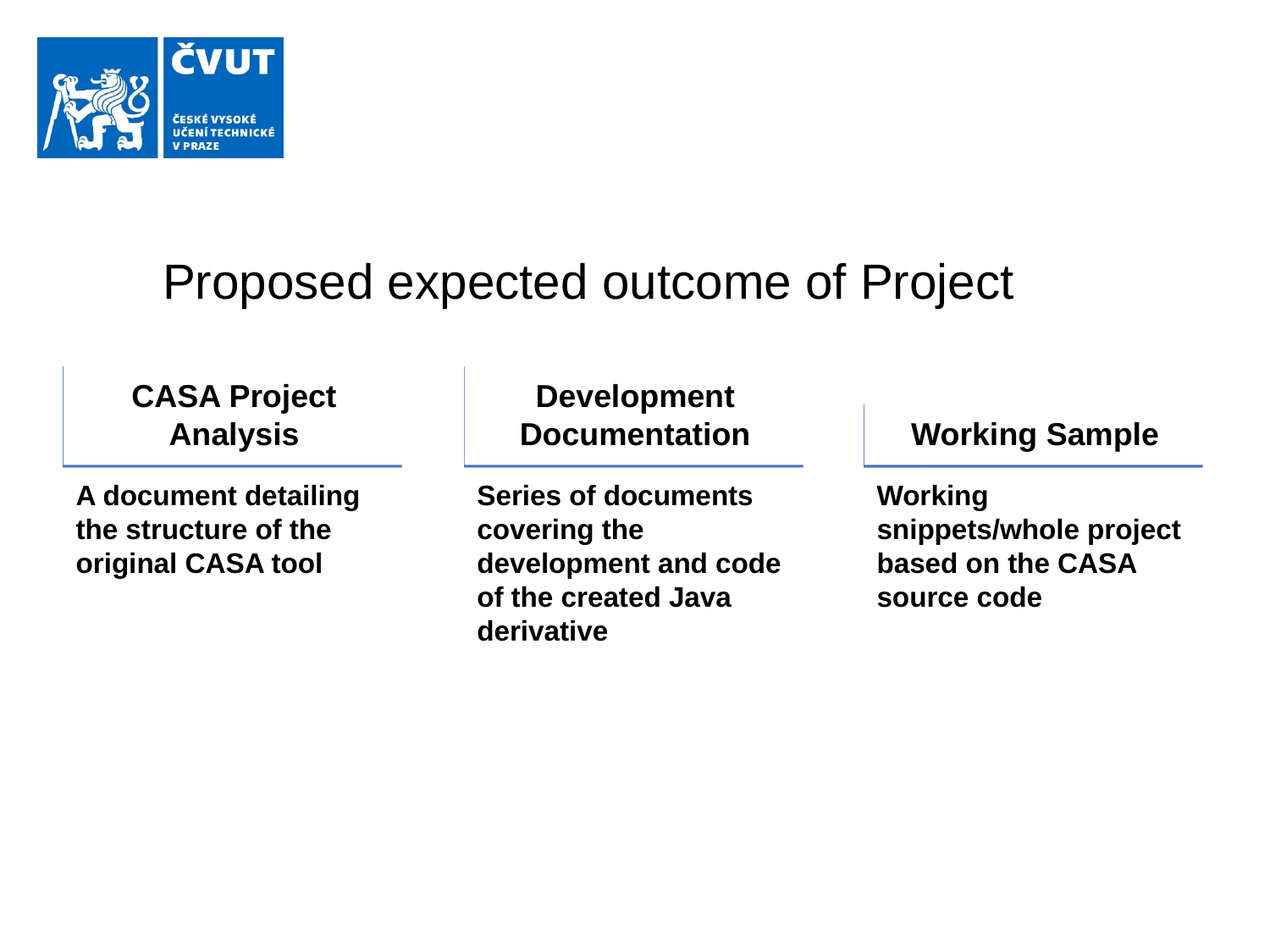

# Proposed expected outcome of Project
CASA Project Analysis
Development Documentation
Working Sample
A document detailing the structure of the original CASA tool
Series of documents covering the development and code of the created Java derivative
Working snippets/whole project based on the CASA source code